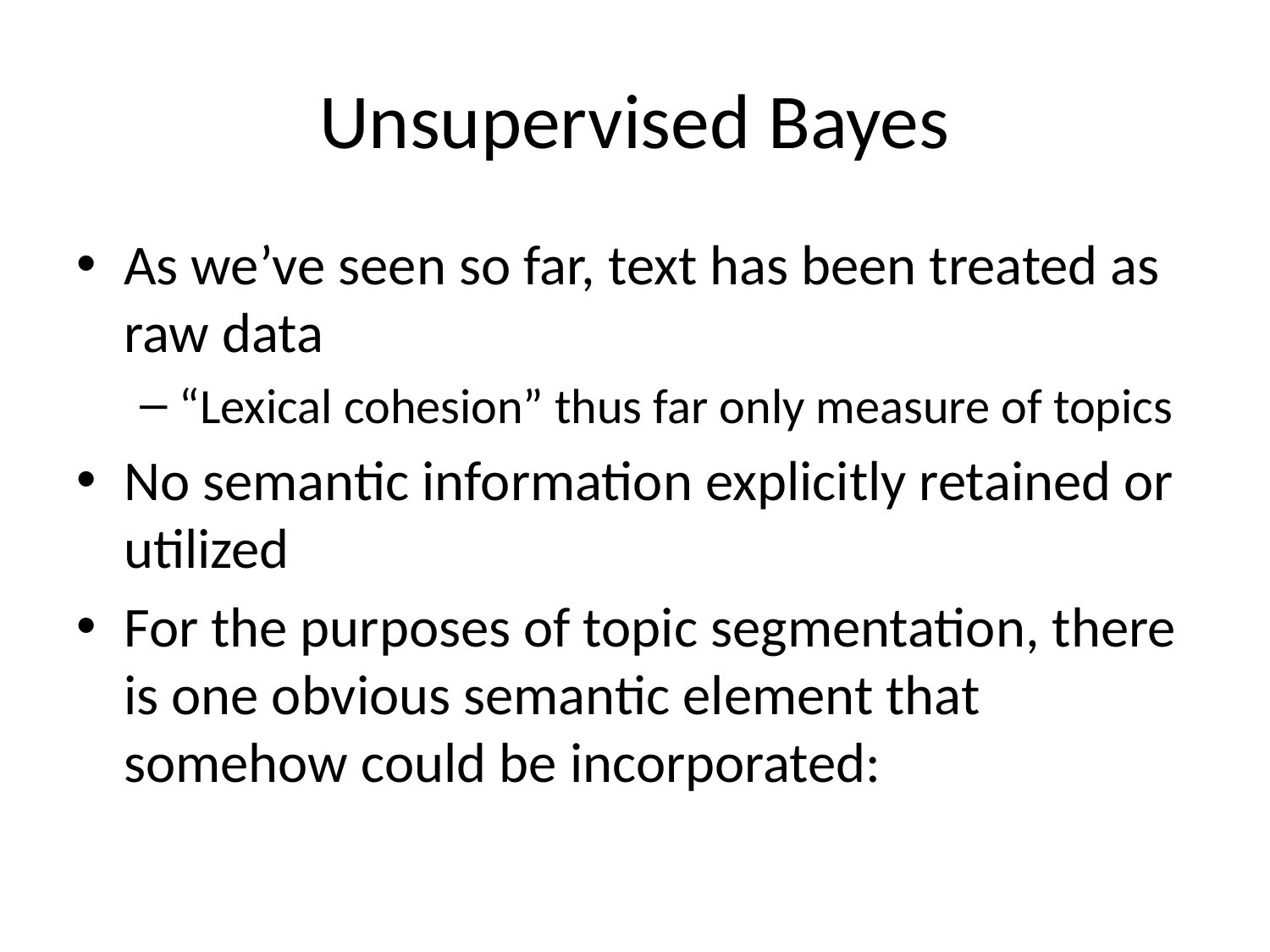

# Unsupervised Bayes
As we’ve seen so far, text has been treated as raw data
“Lexical cohesion” thus far only measure of topics
No semantic information explicitly retained or utilized
For the purposes of topic segmentation, there is one obvious semantic element that somehow could be incorporated: